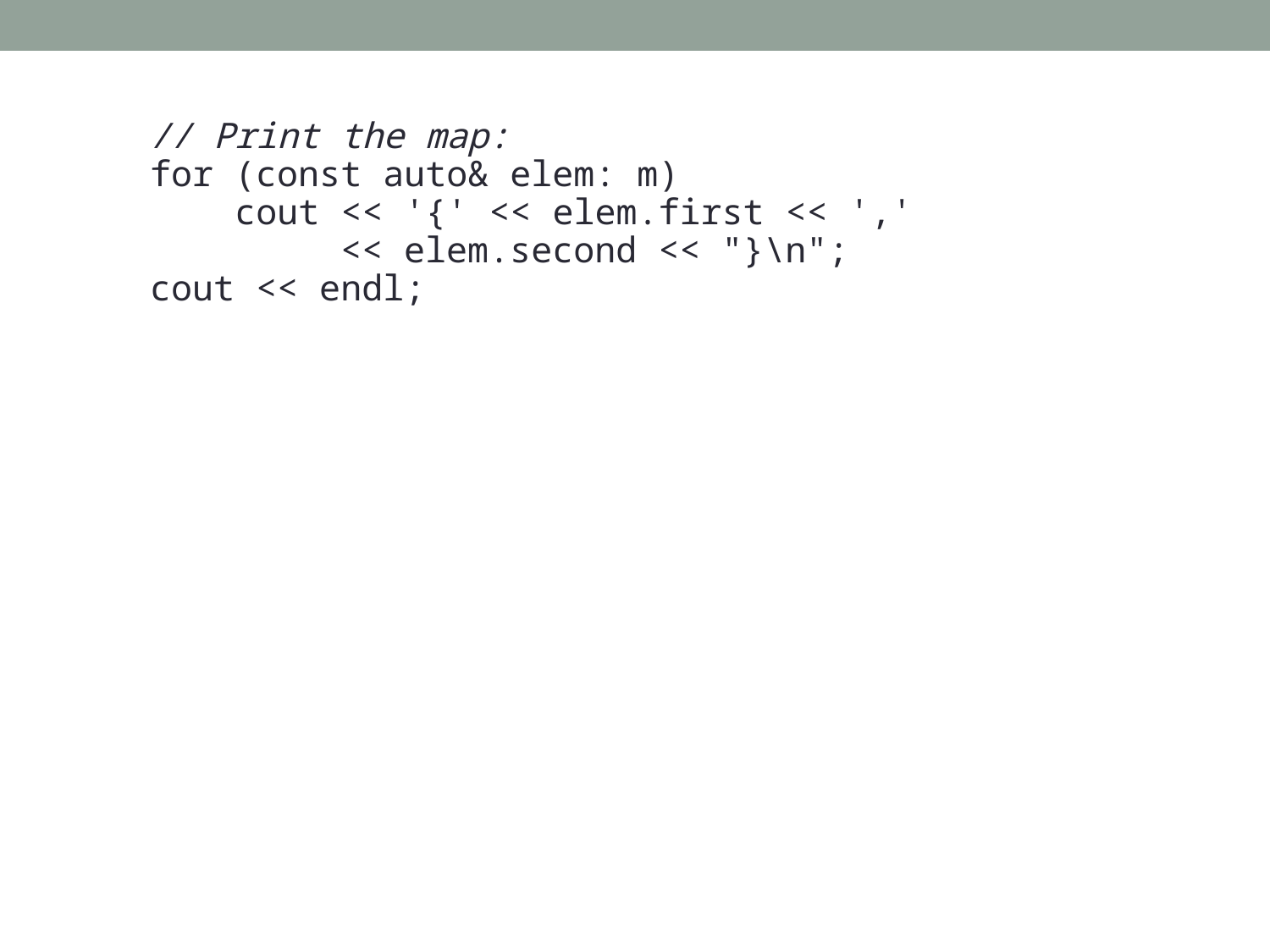

// Print the map:
    for (const auto& elem: m)
        cout << '{' << elem.first << ','
             << elem.second << "}\n";
    cout << endl;